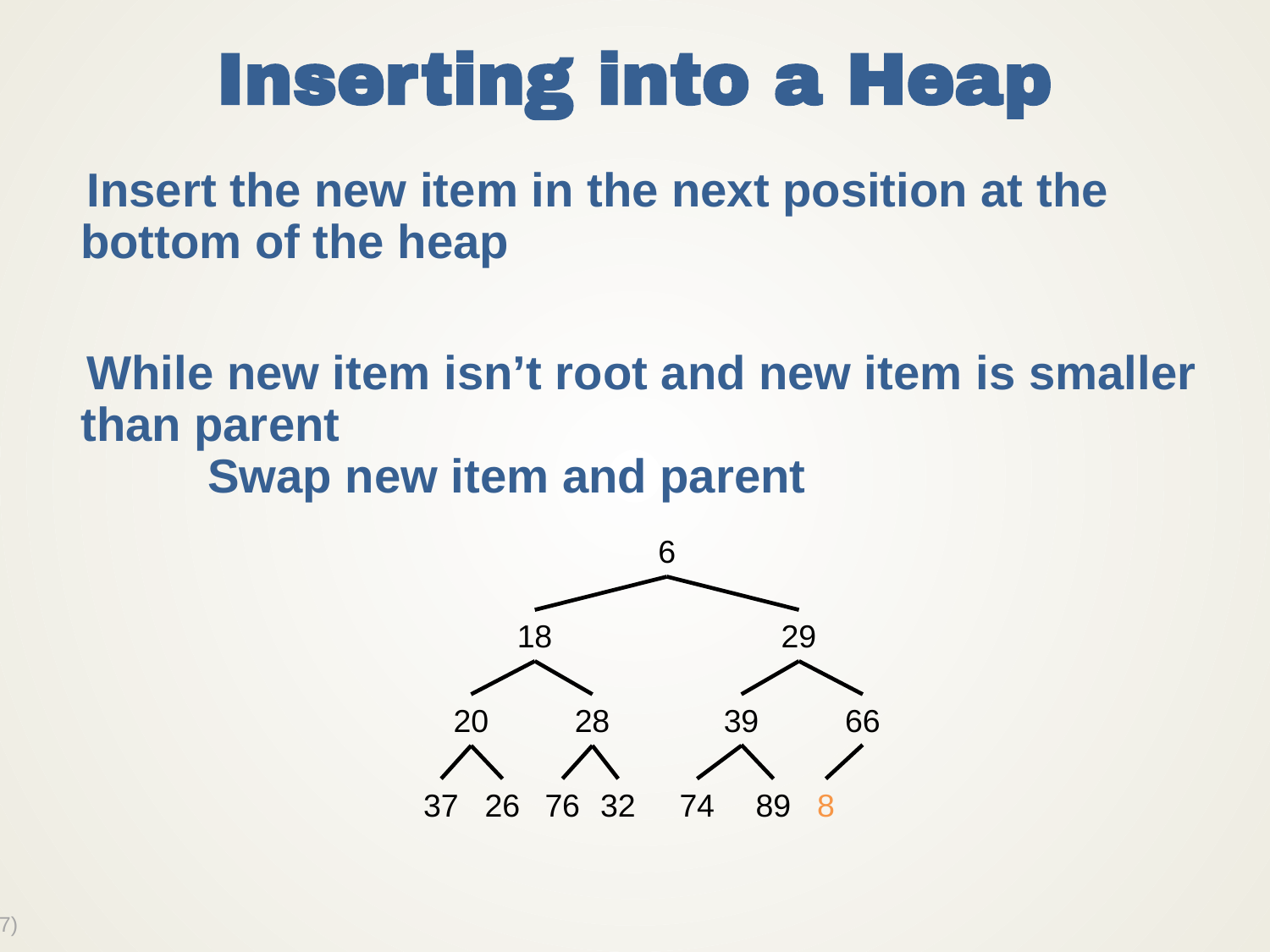

# Inserting into a Heap
Insert the new item in the next position at the bottom of the heap

While new item isn’t root and new item is smaller than parent
	Swap new item and parent
6
18
29
20
28
39
66
37
26
76
32
74
89
8